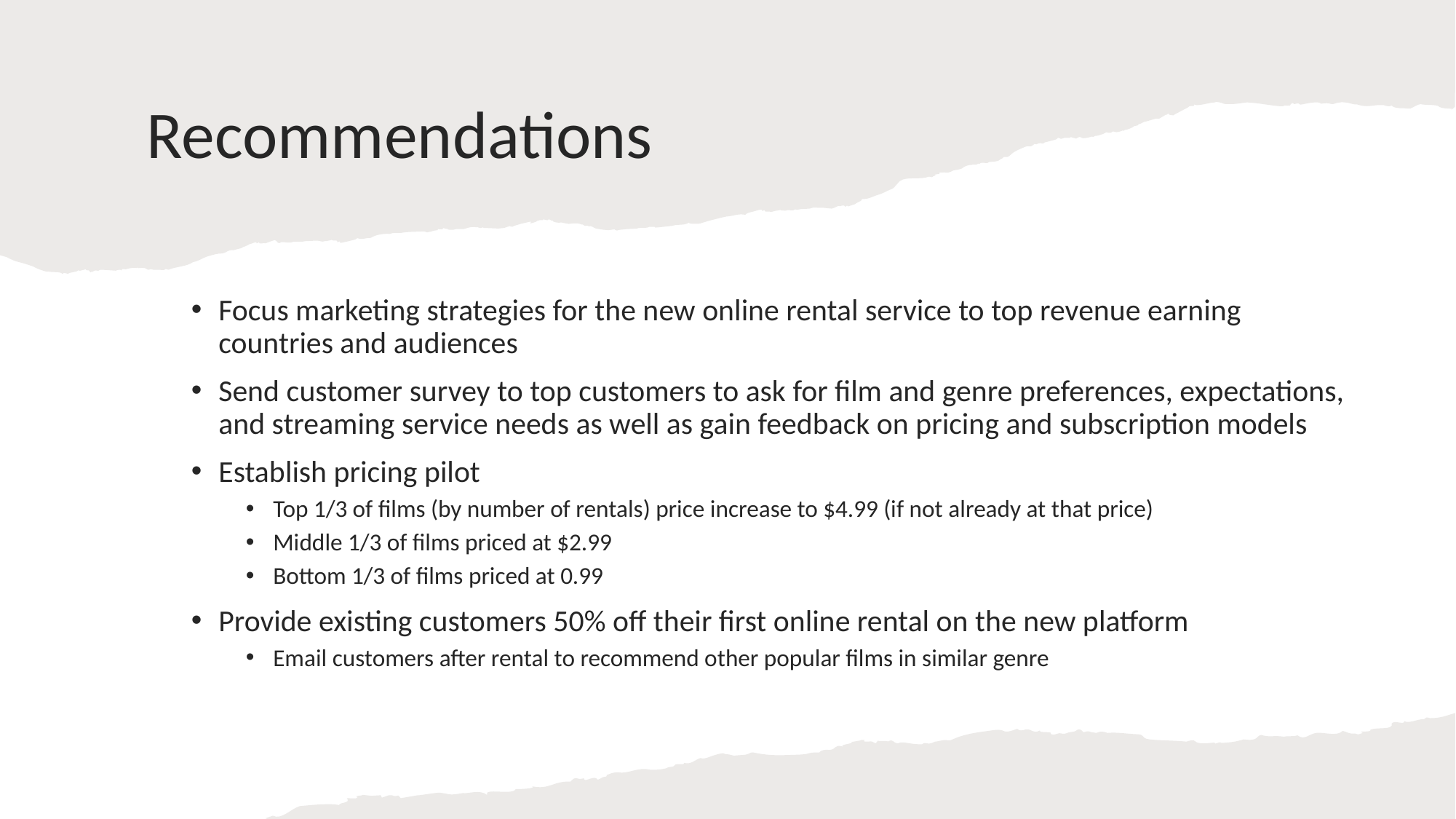

# Recommendations
Focus marketing strategies for the new online rental service to top revenue earning countries and audiences
Send customer survey to top customers to ask for film and genre preferences, expectations, and streaming service needs as well as gain feedback on pricing and subscription models
Establish pricing pilot
Top 1/3 of films (by number of rentals) price increase to $4.99 (if not already at that price)
Middle 1/3 of films priced at $2.99
Bottom 1/3 of films priced at 0.99
Provide existing customers 50% off their first online rental on the new platform
Email customers after rental to recommend other popular films in similar genre